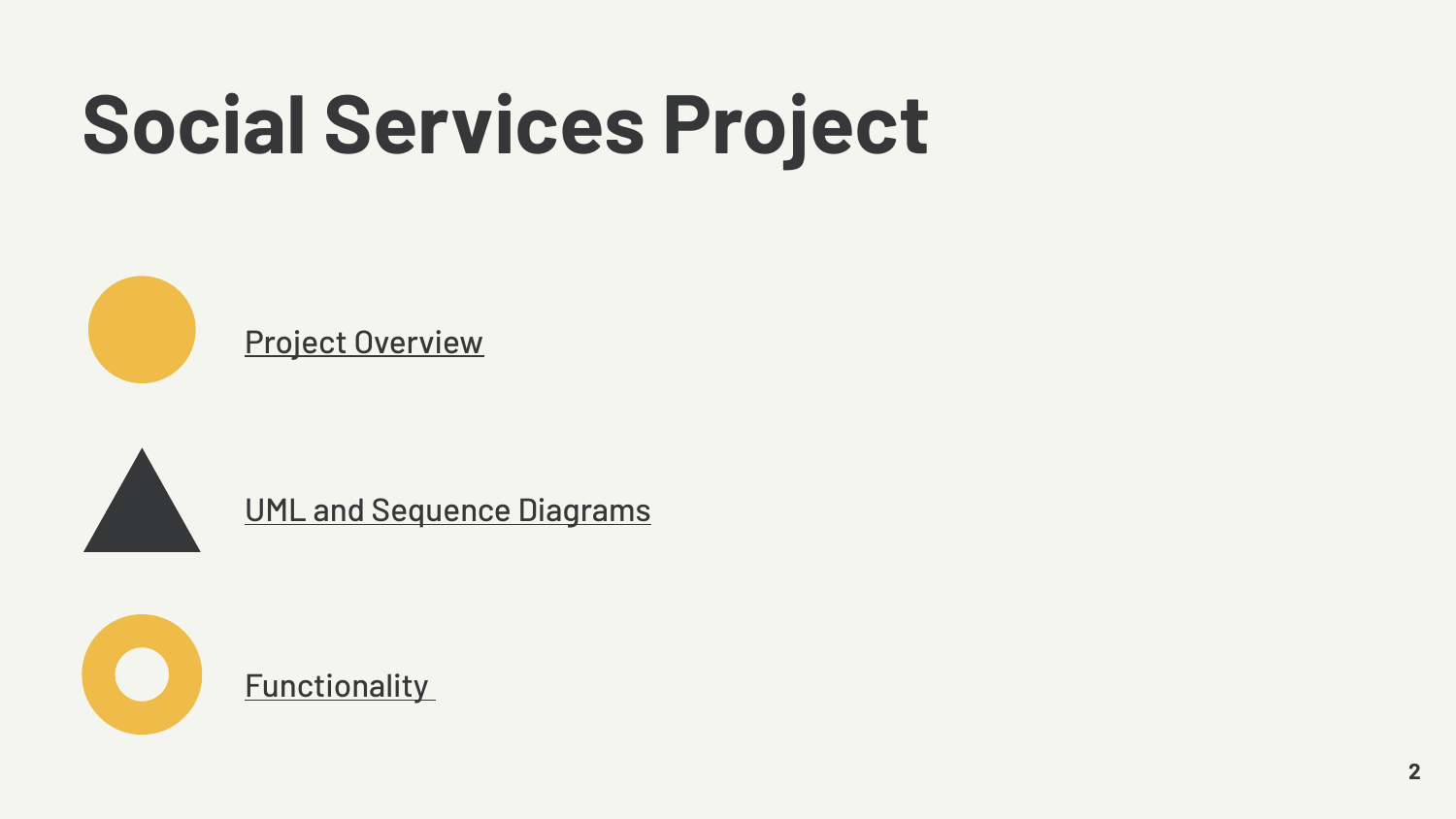

# Social Services Project

Project Overview

UML and Sequence Diagrams

Functionality
2